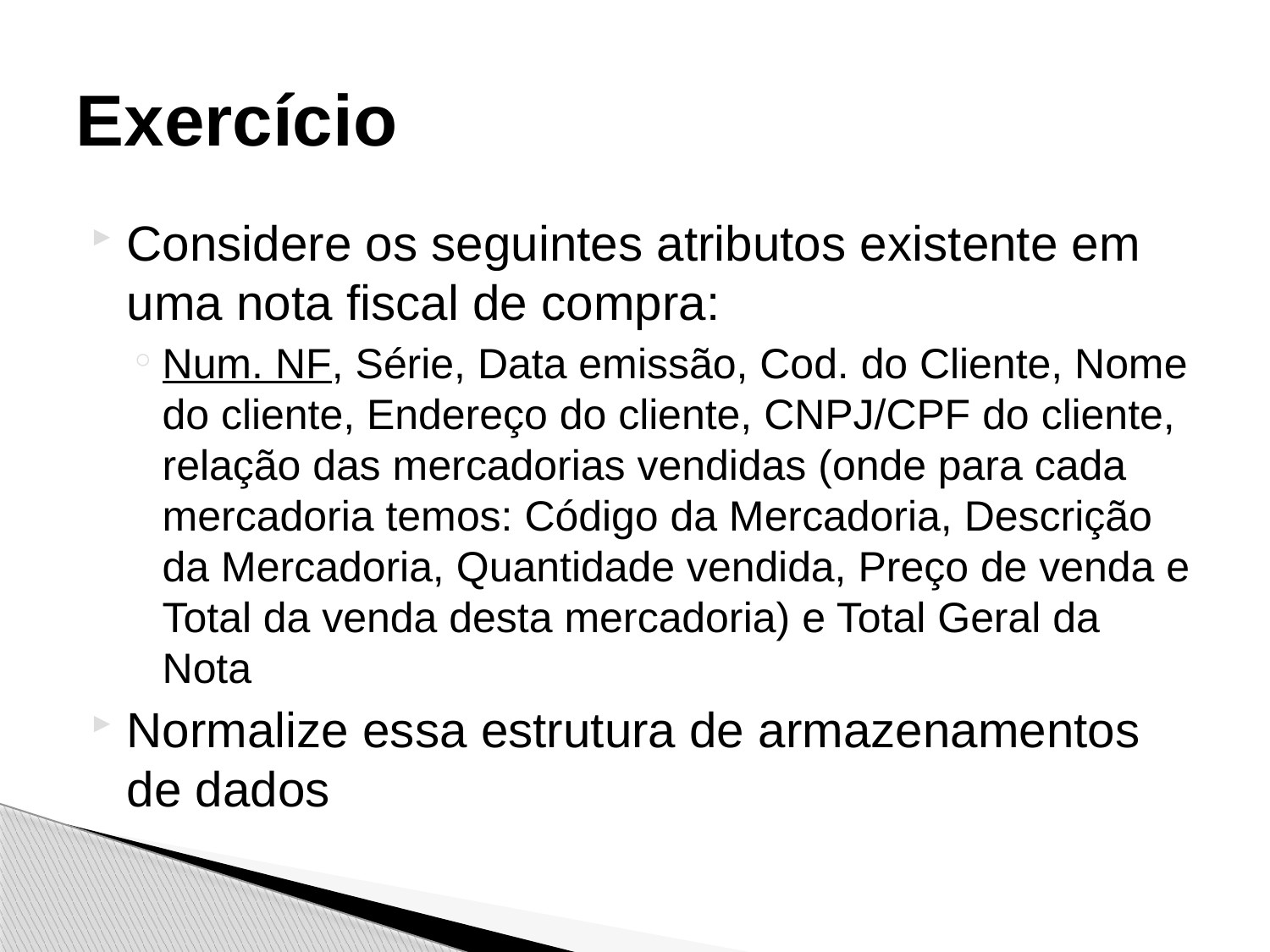

# Exercício
Considere os seguintes atributos existente em uma nota fiscal de compra:
Num. NF, Série, Data emissão, Cod. do Cliente, Nome do cliente, Endereço do cliente, CNPJ/CPF do cliente, relação das mercadorias vendidas (onde para cada mercadoria temos: Código da Mercadoria, Descrição da Mercadoria, Quantidade vendida, Preço de venda e Total da venda desta mercadoria) e Total Geral da Nota
Normalize essa estrutura de armazenamentos de dados